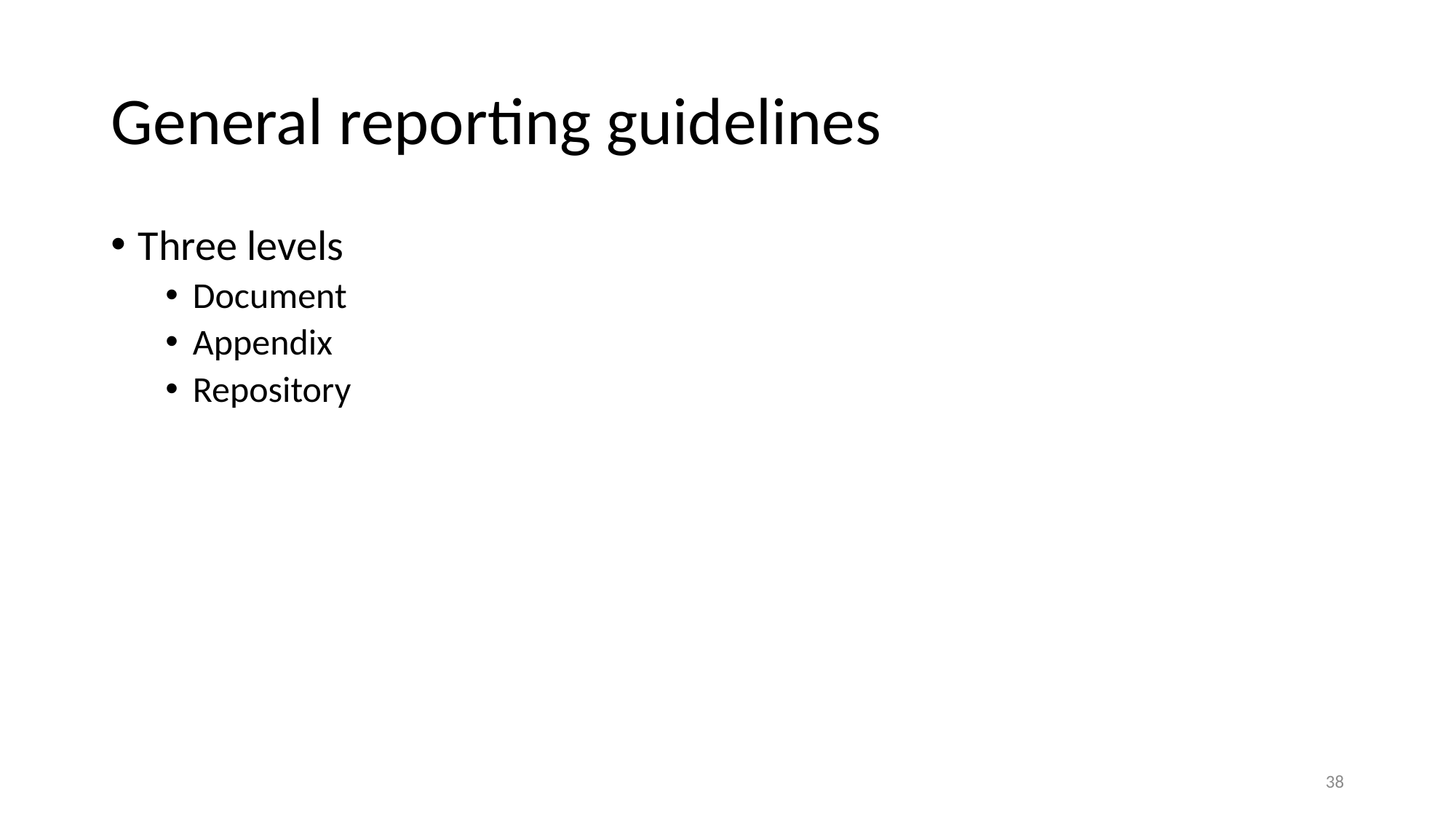

# General reporting guidelines
Three levels
Document
Appendix
Repository

38